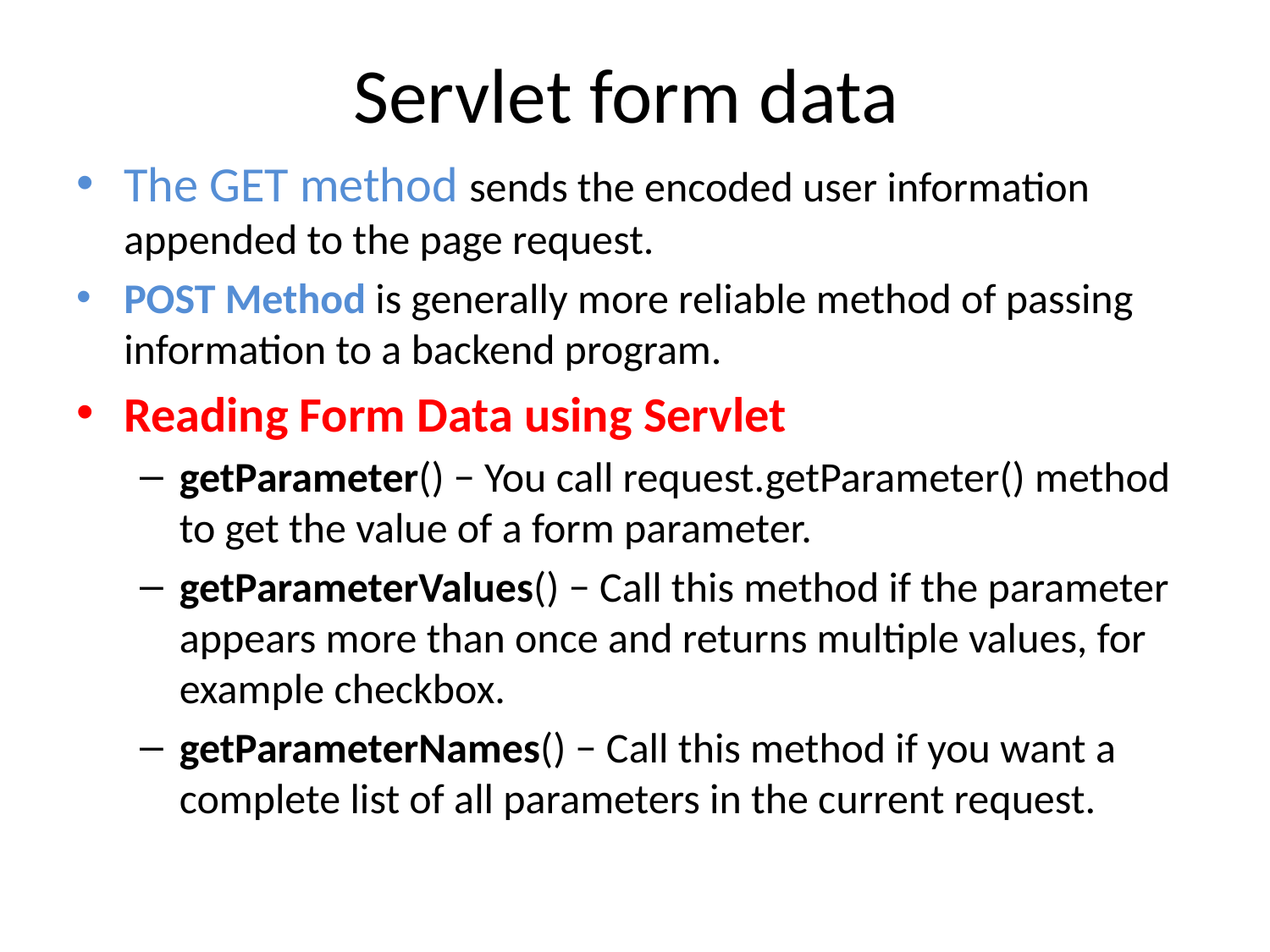

# Servlet form data
The GET method sends the encoded user information appended to the page request.
POST Method is generally more reliable method of passing information to a backend program.
Reading Form Data using Servlet
getParameter() − You call request.getParameter() method to get the value of a form parameter.
getParameterValues() − Call this method if the parameter appears more than once and returns multiple values, for example checkbox.
getParameterNames() − Call this method if you want a complete list of all parameters in the current request.